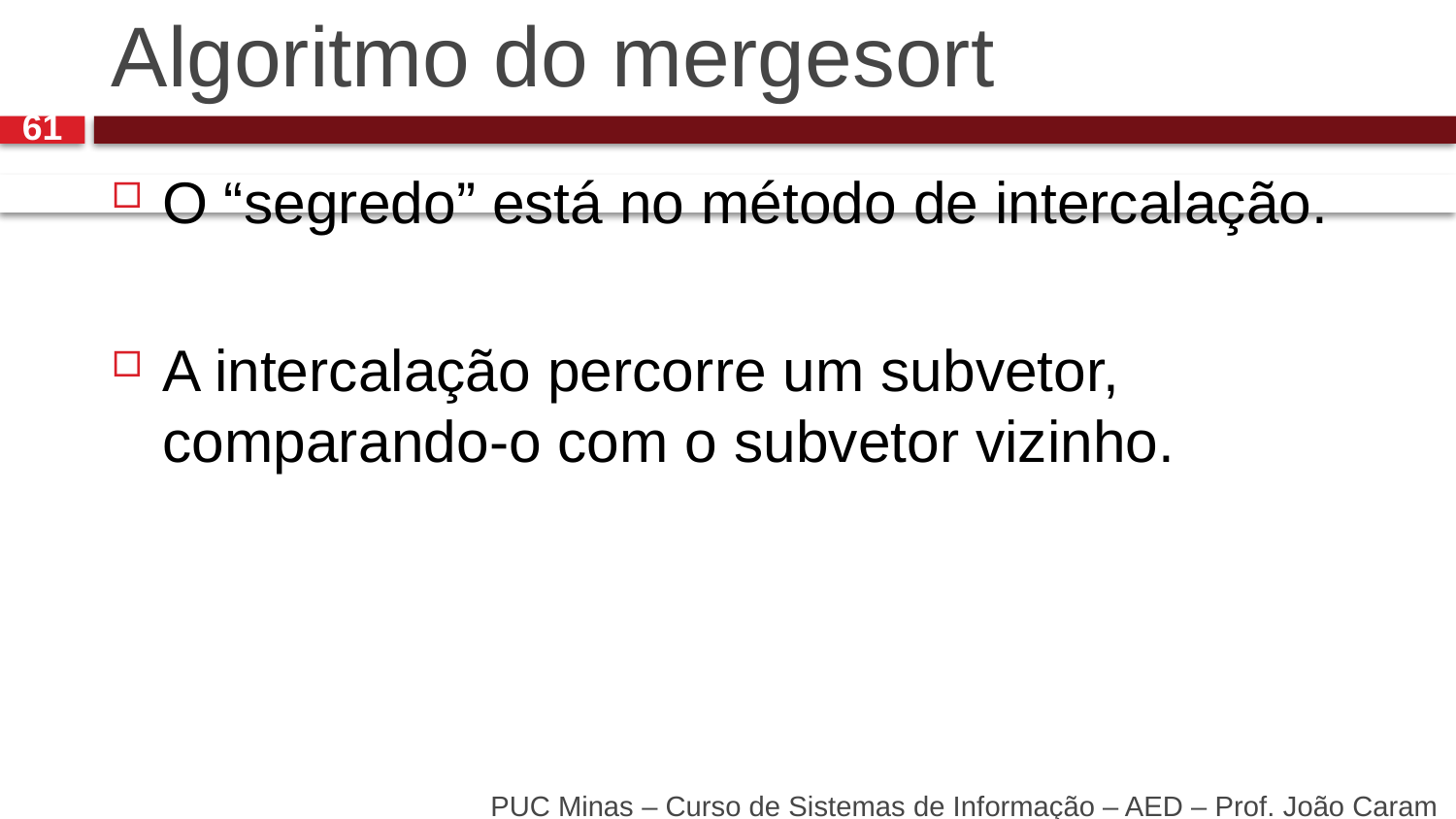

# Algoritmo do mergesort
61
O “segredo” está no método de intercalação.

A intercalação percorre um subvetor, comparando-o com o subvetor vizinho.

PUC Minas – Curso de Sistemas de Informação – AED – Prof. João Caram